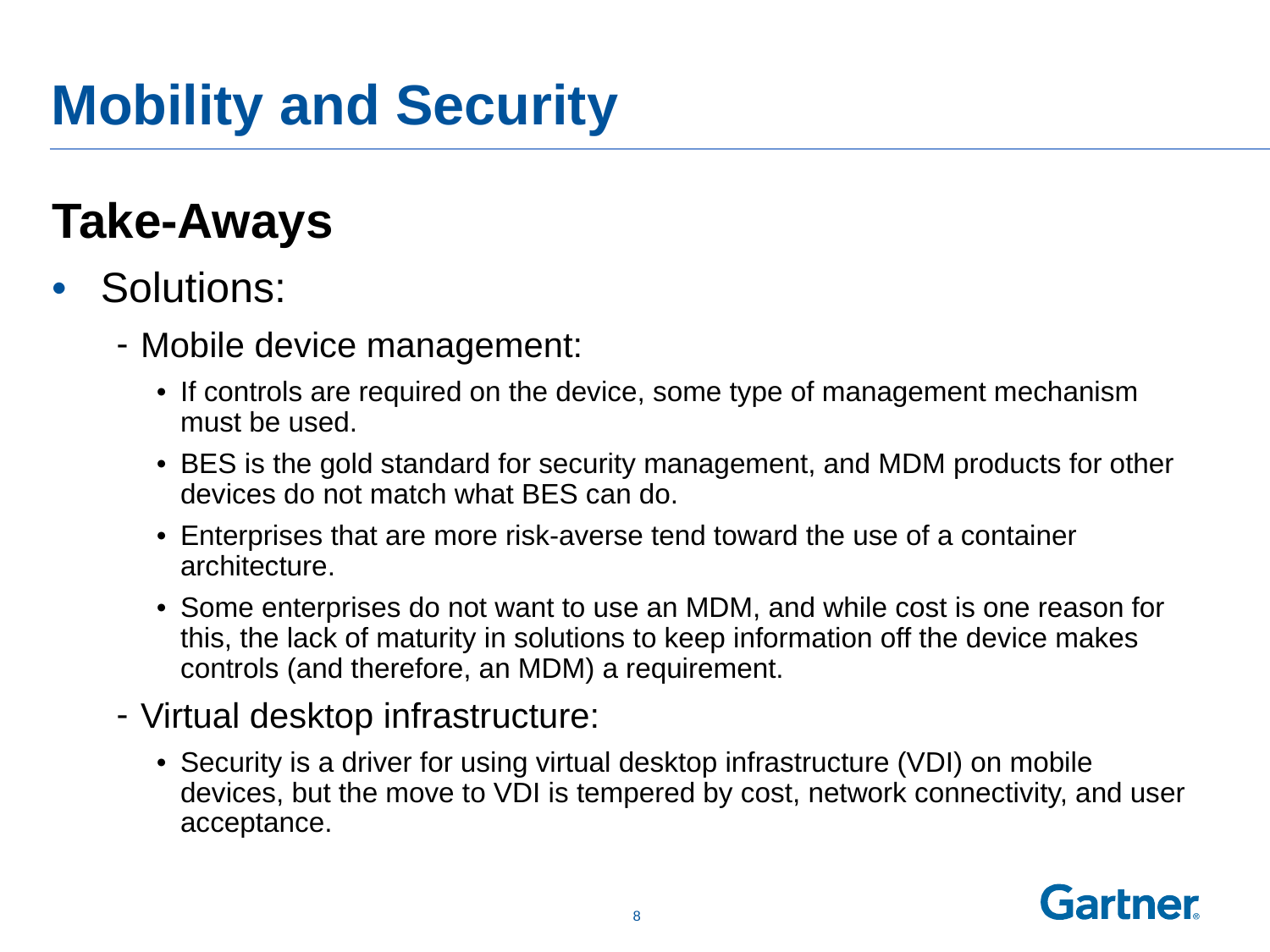

# Mobility and Security
Take-Aways
Solutions:
Mobile device management:
If controls are required on the device, some type of management mechanism must be used.
BES is the gold standard for security management, and MDM products for other devices do not match what BES can do.
Enterprises that are more risk-averse tend toward the use of a container architecture.
Some enterprises do not want to use an MDM, and while cost is one reason for this, the lack of maturity in solutions to keep information off the device makes controls (and therefore, an MDM) a requirement.
Virtual desktop infrastructure:
Security is a driver for using virtual desktop infrastructure (VDI) on mobile devices, but the move to VDI is tempered by cost, network connectivity, and user acceptance.
 8